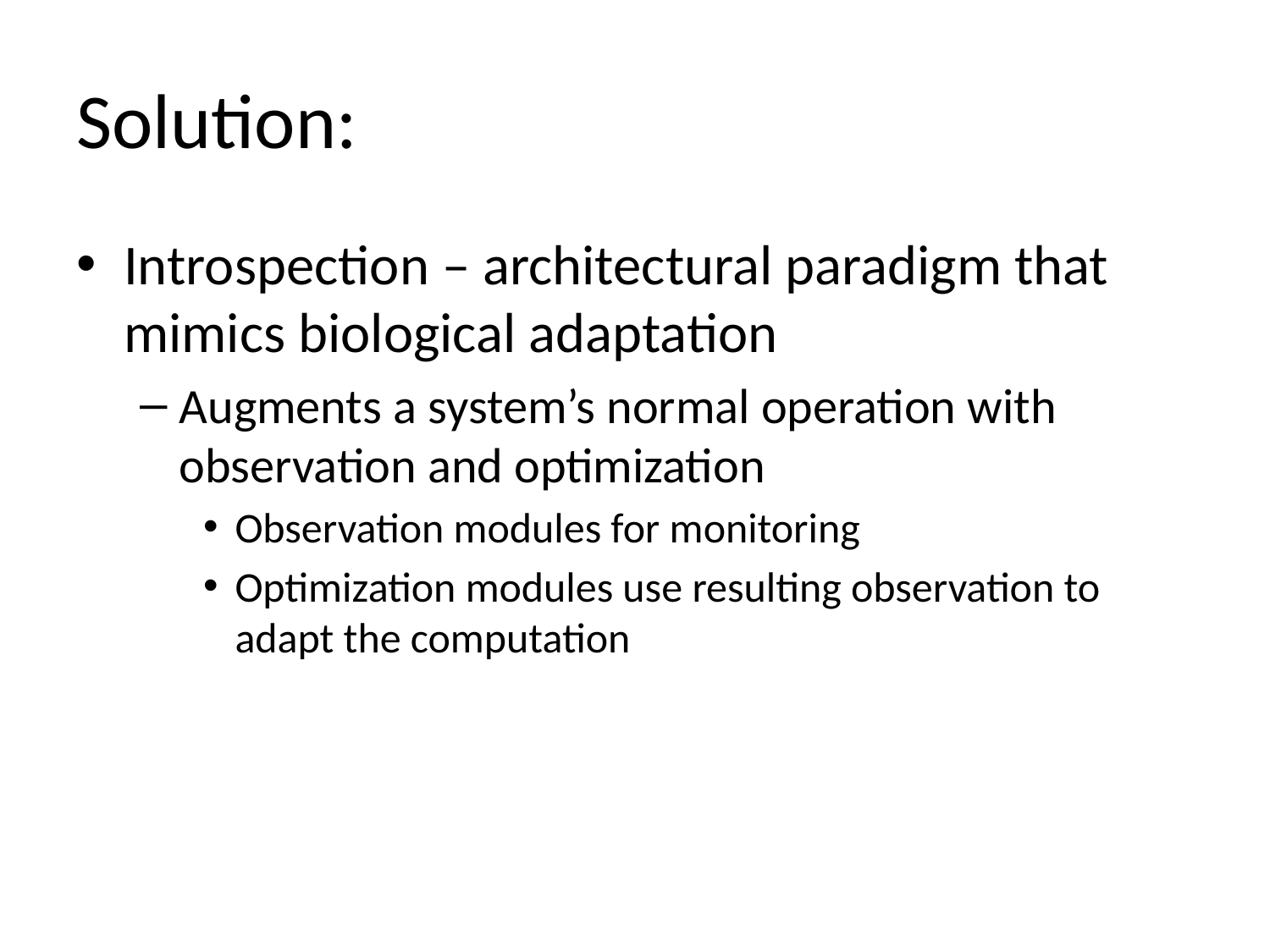

# Solution:
Introspection – architectural paradigm that mimics biological adaptation
Augments a system’s normal operation with observation and optimization
Observation modules for monitoring
Optimization modules use resulting observation to adapt the computation